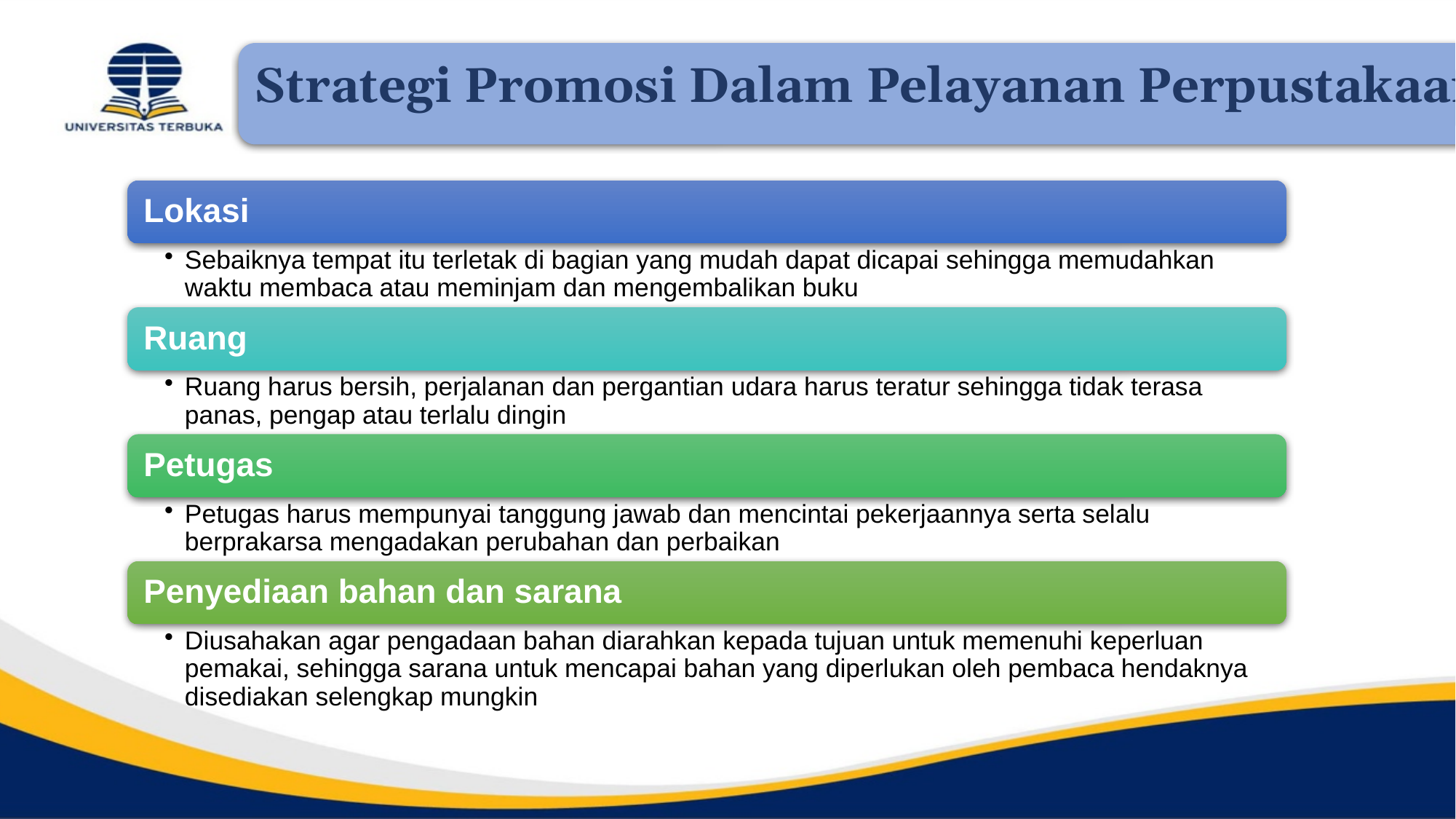

Strategi Promosi Dalam Pelayanan Perpustakaan
Lokasi
Sebaiknya tempat itu terletak di bagian yang mudah dapat dicapai sehingga memudahkan waktu membaca atau meminjam dan mengembalikan buku
Ruang
Ruang harus bersih, perjalanan dan pergantian udara harus teratur sehingga tidak terasa panas, pengap atau terlalu dingin
Petugas
Petugas harus mempunyai tanggung jawab dan mencintai pekerjaannya serta selalu berprakarsa mengadakan perubahan dan perbaikan
Penyediaan bahan dan sarana
Diusahakan agar pengadaan bahan diarahkan kepada tujuan untuk memenuhi keperluan pemakai, sehingga sarana untuk mencapai bahan yang diperlukan oleh pembaca hendaknya disediakan selengkap mungkin